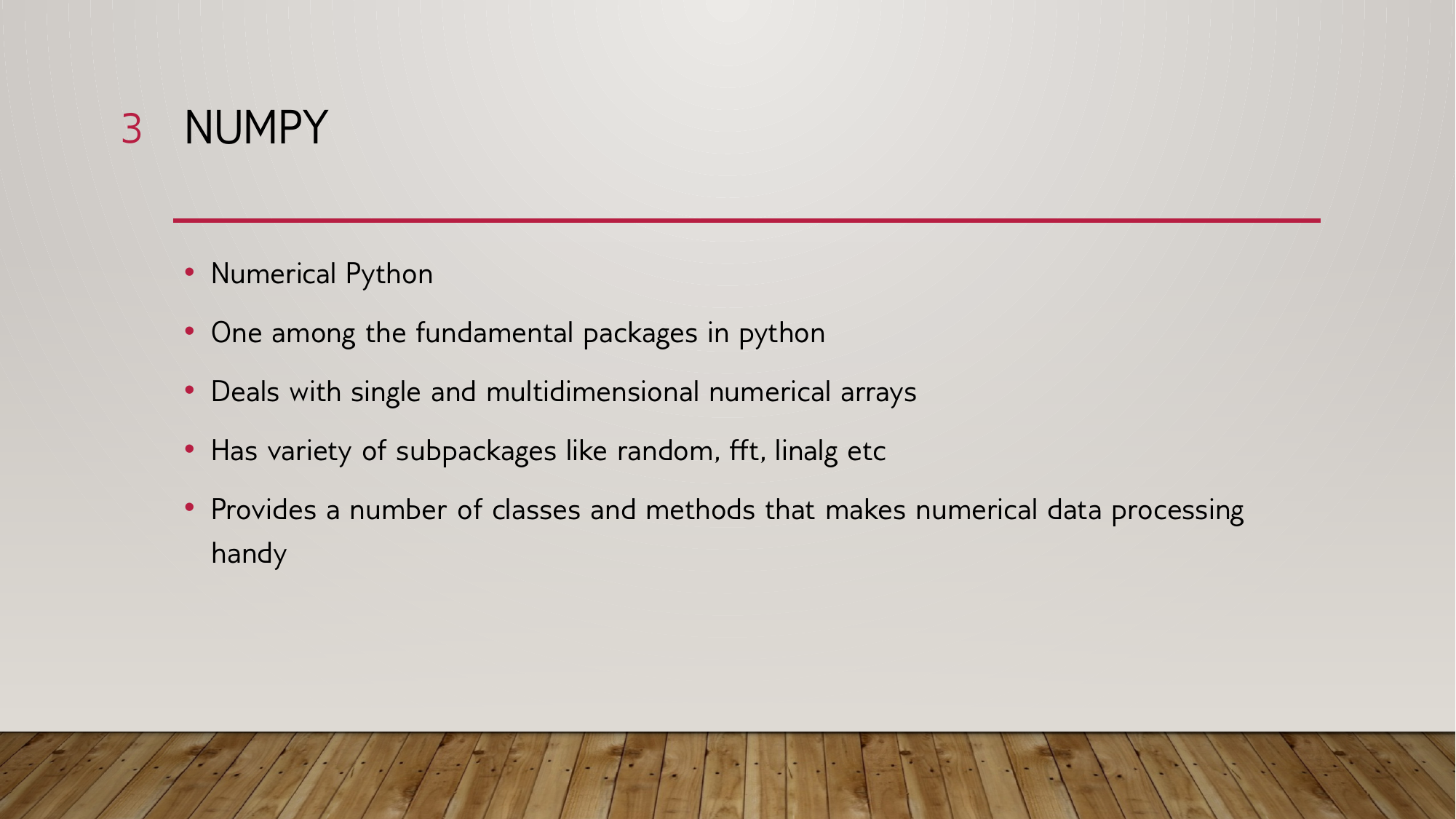

3
# numpy
Numerical Python
One among the fundamental packages in python
Deals with single and multidimensional numerical arrays
Has variety of subpackages like random, fft, linalg etc
Provides a number of classes and methods that makes numerical data processing handy